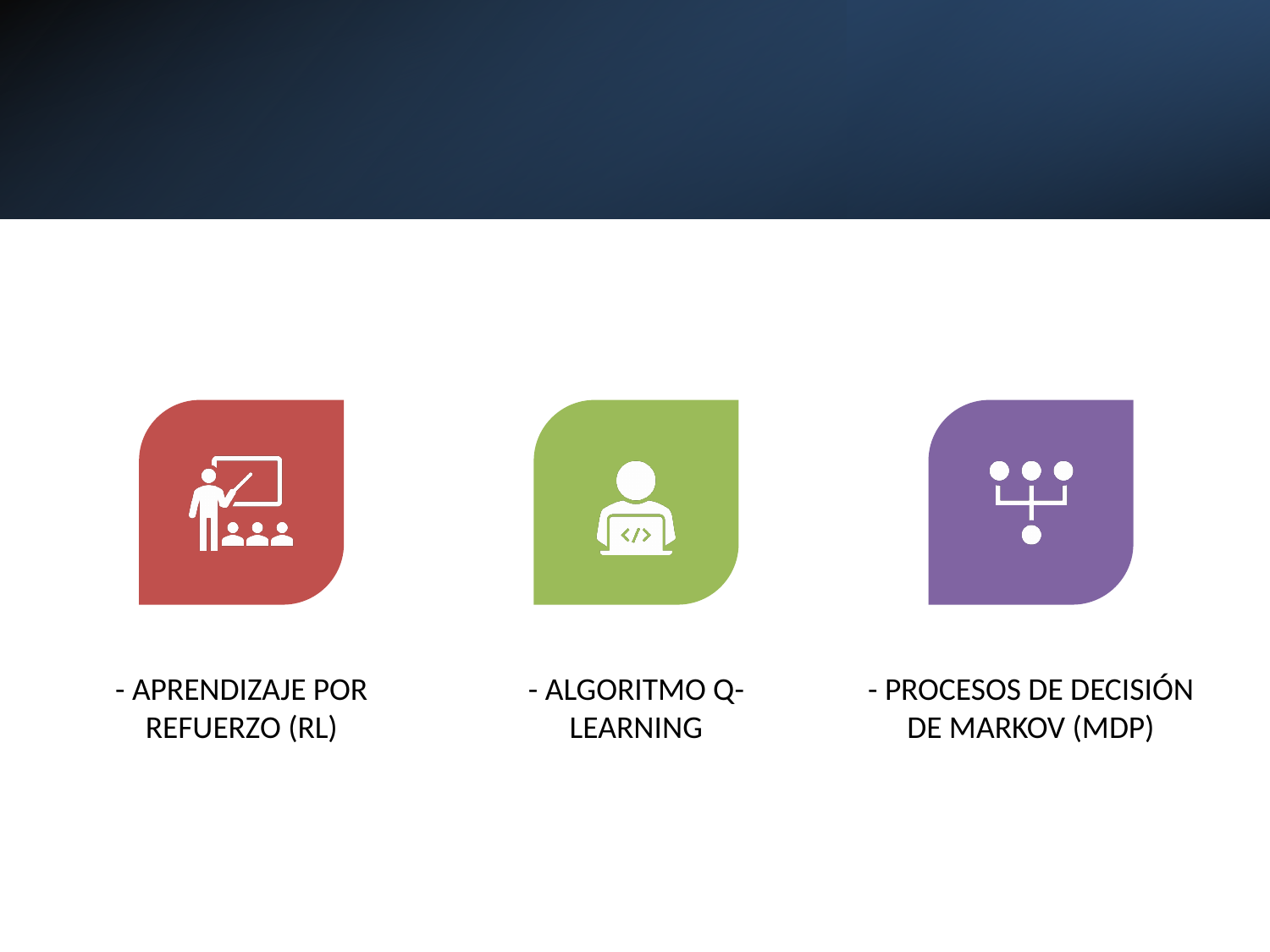

- Aprendizaje por Refuerzo (RL)
- Algoritmo Q-learning
- Procesos de Decisión de Markov (MDP)